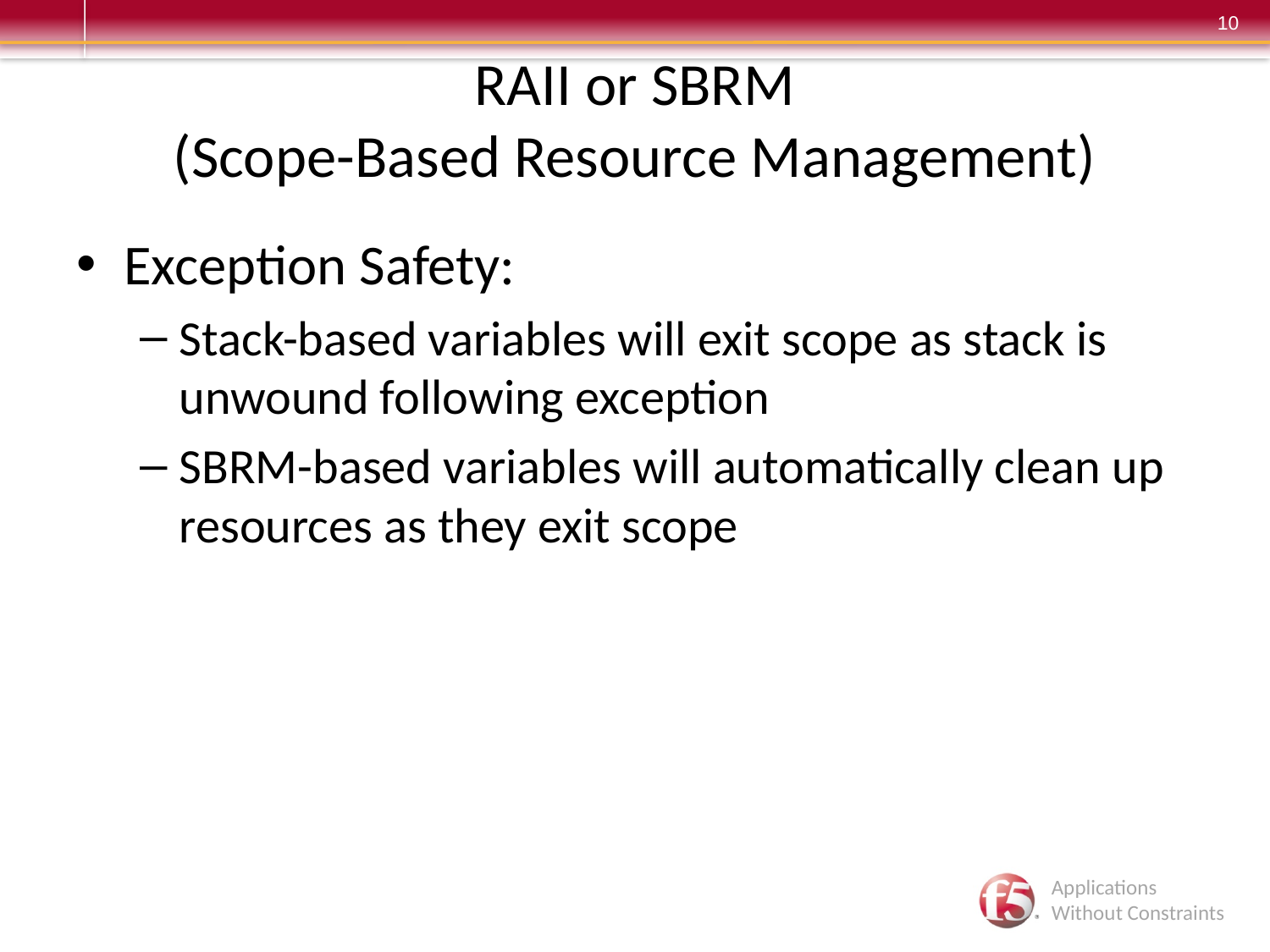

# RAII or SBRM (Scope-Based Resource Management)
Exception Safety:
Stack-based variables will exit scope as stack is unwound following exception
SBRM-based variables will automatically clean up resources as they exit scope